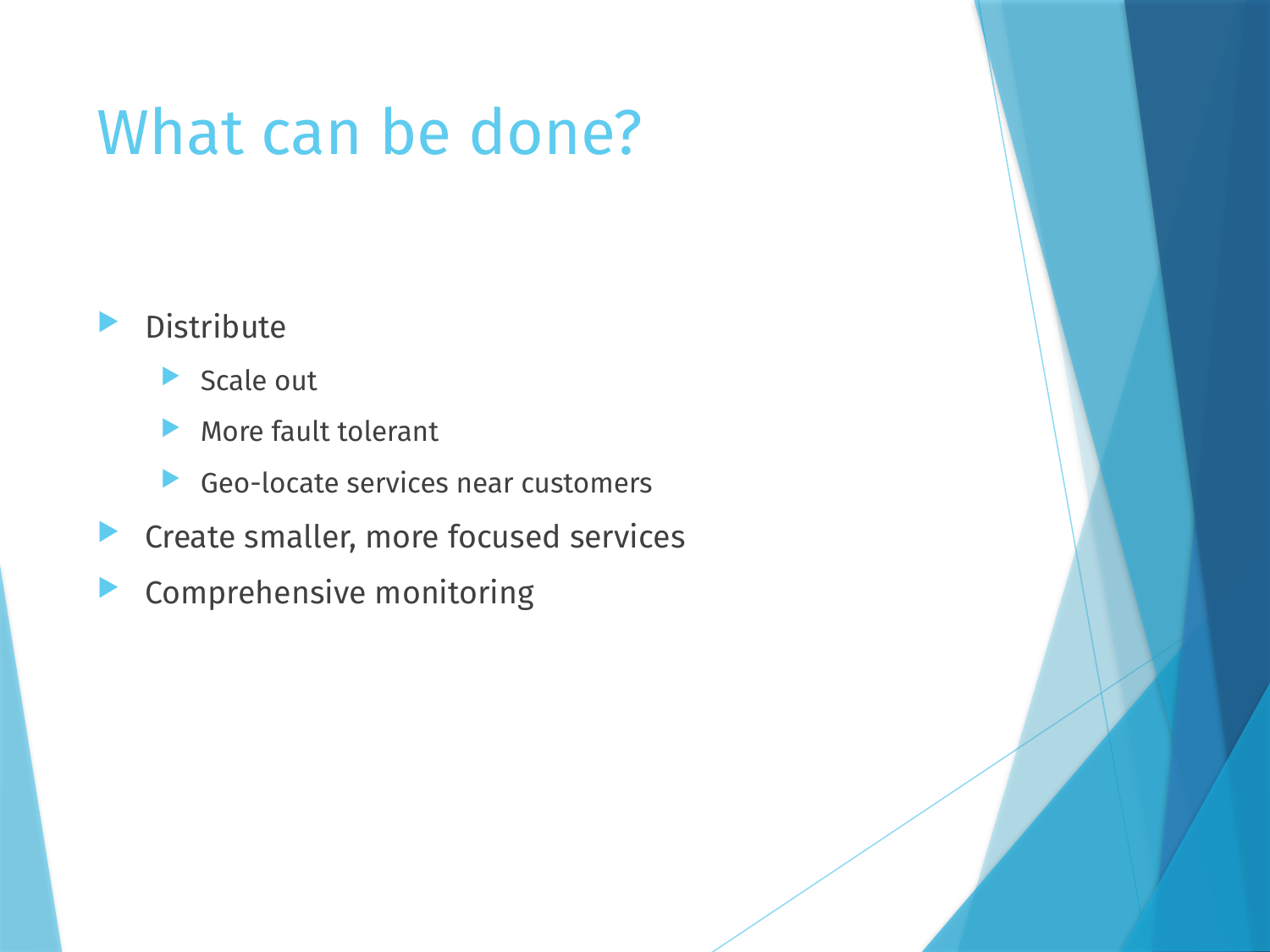

# What can be done?
Distribute
Scale out
More fault tolerant
Geo-locate services near customers
Create smaller, more focused services
Comprehensive monitoring